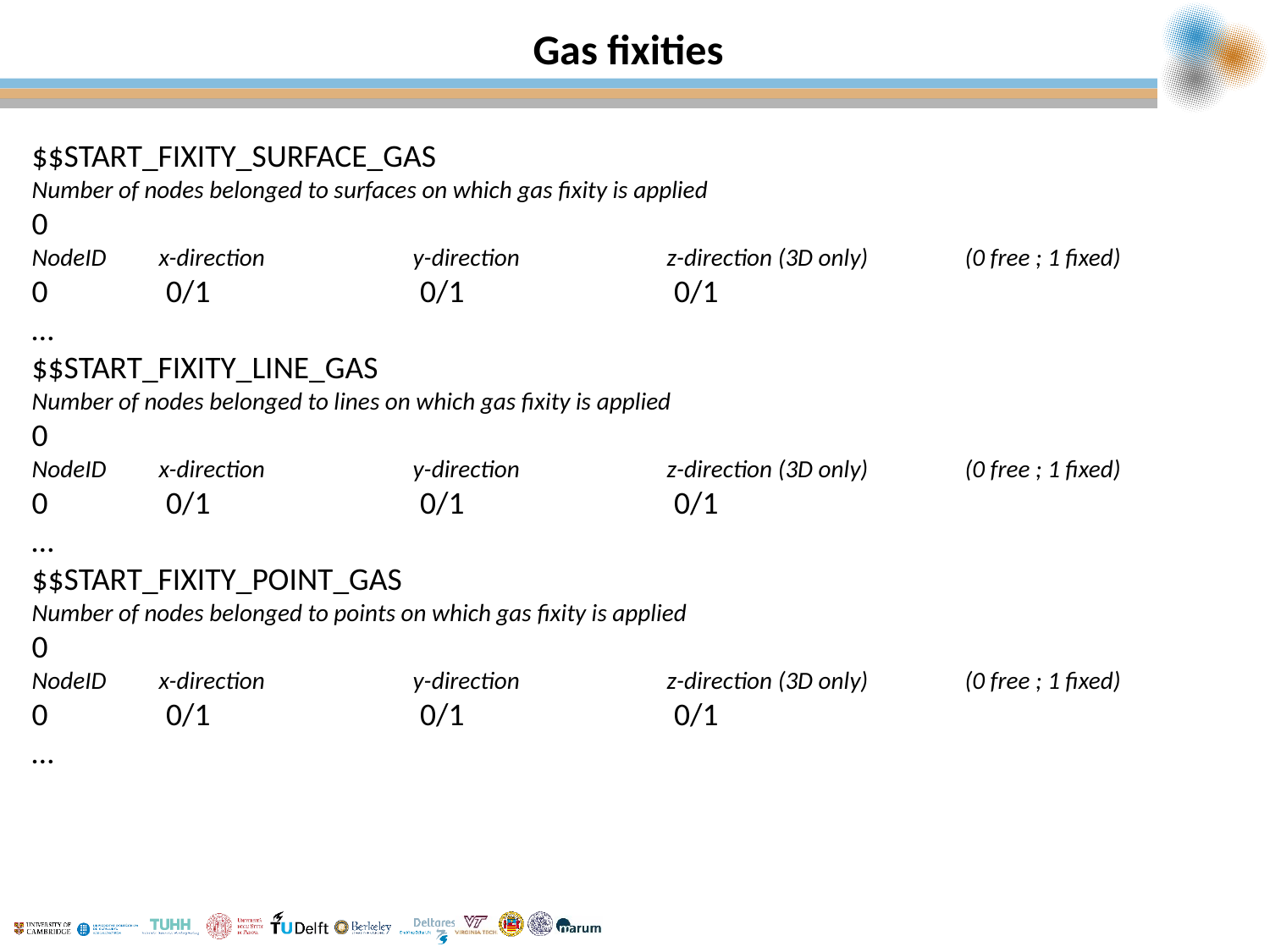

# Gas fixities
$$START_FIXITY_SURFACE_GAS
Number of nodes belonged to surfaces on which gas fixity is applied
0
NodeID	x-direction		y-direction		z-direction (3D only)	        (0 free ; 1 fixed)
0	 0/1 		 0/1 		 0/1
…
$$START_FIXITY_LINE_GAS
Number of nodes belonged to lines on which gas fixity is applied
0
NodeID	x-direction		y-direction		z-direction (3D only)	        (0 free ; 1 fixed)
0	 0/1 		 0/1 		 0/1
…
$$START_FIXITY_POINT_GAS
Number of nodes belonged to points on which gas fixity is applied
0
NodeID	x-direction		y-direction		z-direction (3D only)	        (0 free ; 1 fixed)
0	 0/1 		 0/1 		 0/1
…